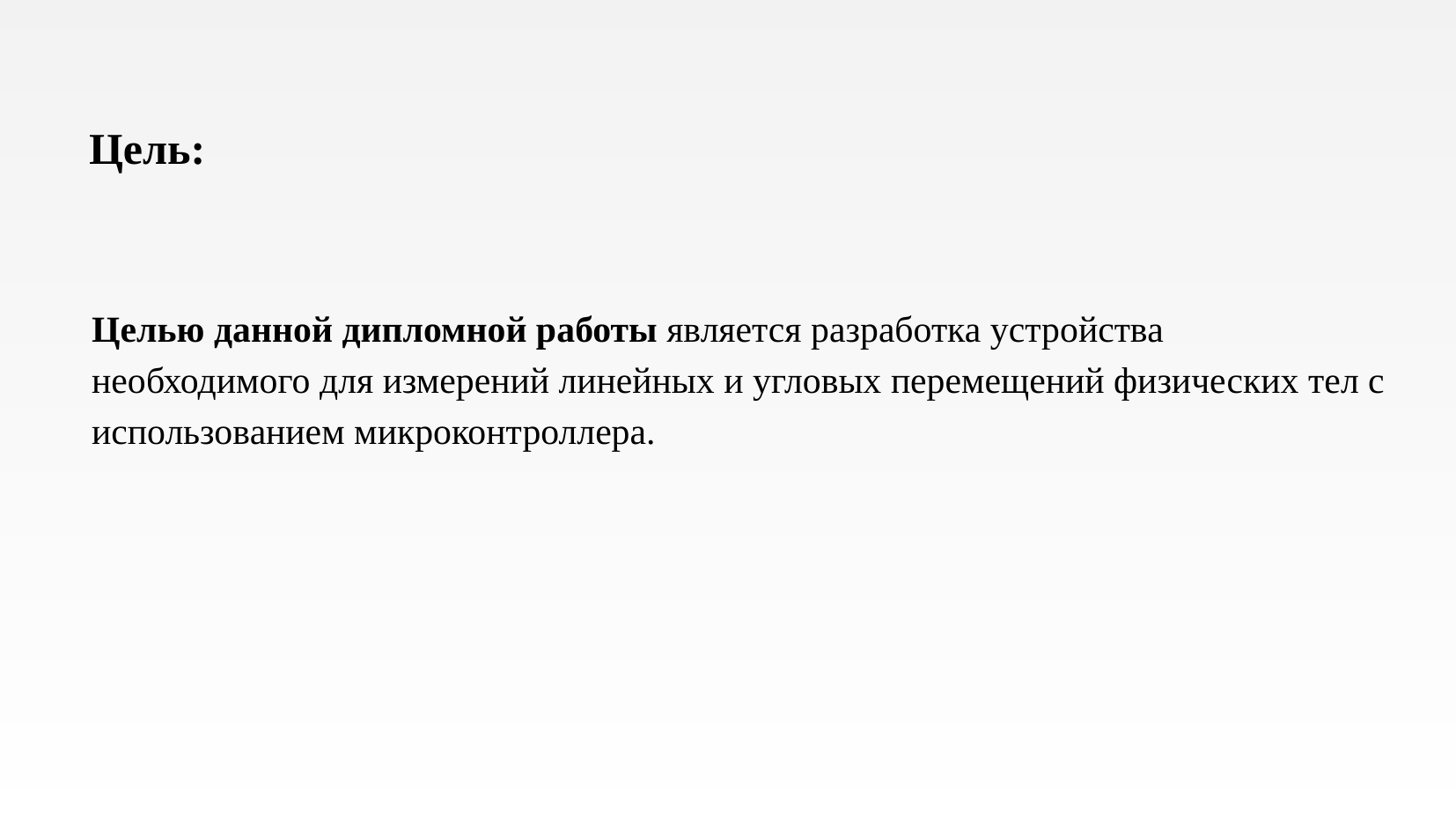

Цель:
Целью данной дипломной работы является разработка устройства необходимого для измерений линейных и угловых перемещений физических тел с использованием микроконтроллера.